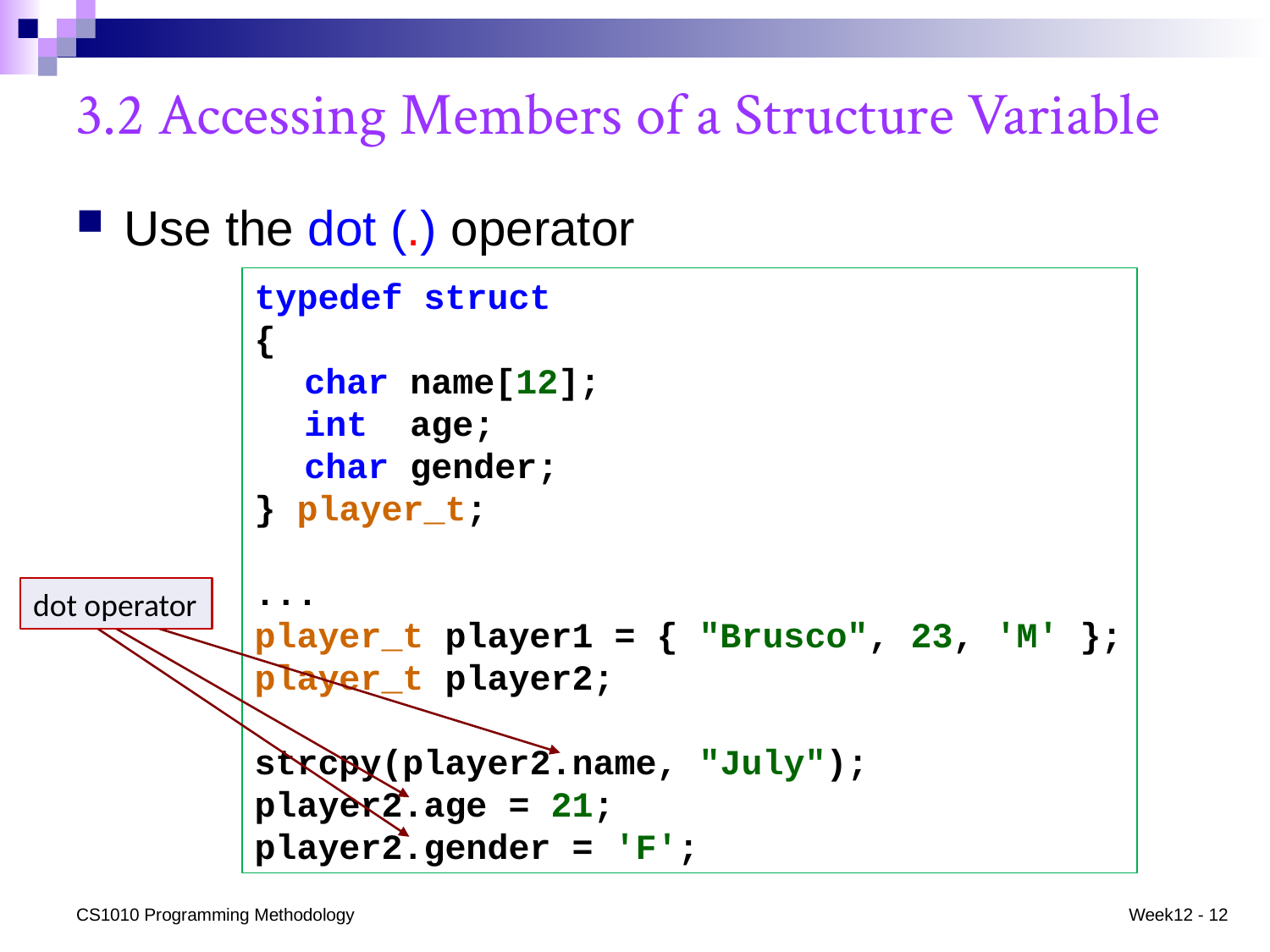

# 3.2 Accessing Members of a Structure Variable
Use the dot (.) operator
typedef struct
{
	char name[12];
	int  age;
	char gender;
} player_t;

...
player_t player1 = { "Brusco", 23, 'M' };
player_t player2;

strcpy(player2.name, "July");
player2.age = 21;
player2.gender = 'F';
dot operator
CS1010 Programming Methodology
Week12 - 12